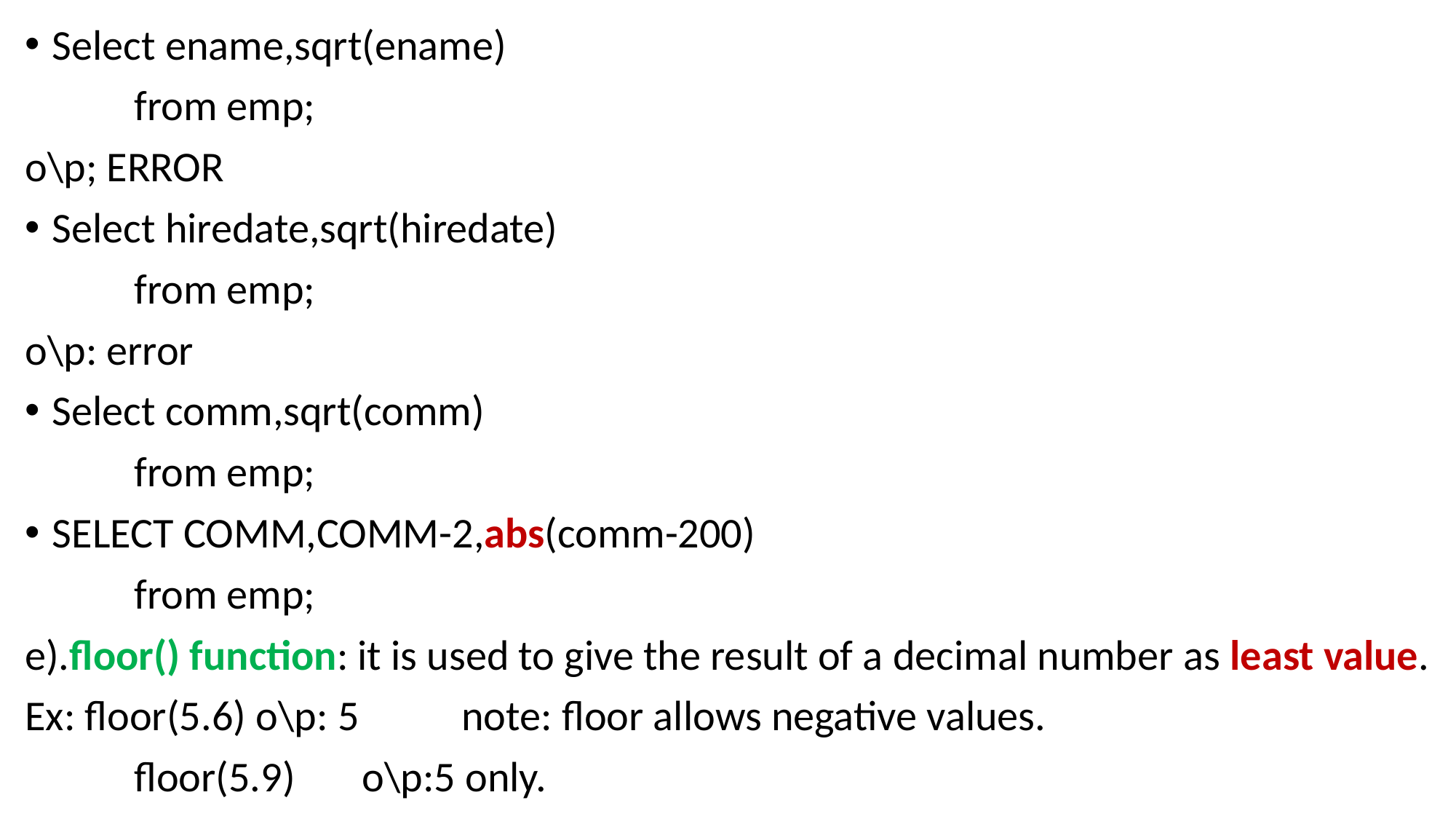

Select ename,sqrt(ename)
 	from emp;
o\p; ERROR
Select hiredate,sqrt(hiredate)
	from emp;
o\p: error
Select comm,sqrt(comm)
	from emp;
SELECT COMM,COMM-2,abs(comm-200)
	from emp;
e).floor() function: it is used to give the result of a decimal number as least value.
Ex: floor(5.6) o\p: 5	note: floor allows negative values.
	floor(5.9)	 o\p:5 only.